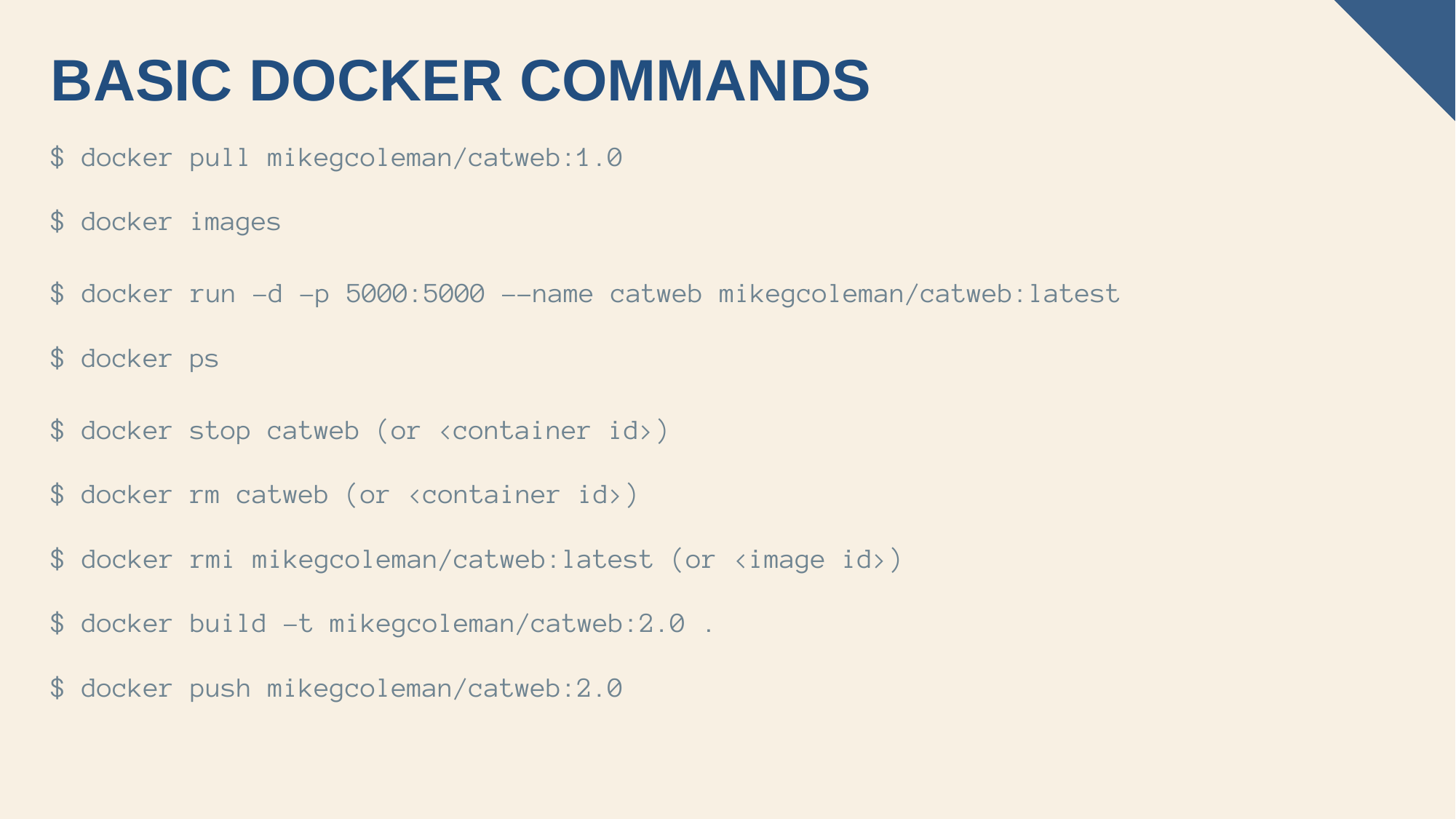

# Basic Docker Commands
$ docker pull mikegcoleman/catweb:1.0

$ docker images

$ docker run –d –p 5000:5000 –-name catweb mikegcoleman/catweb:latest

$ docker ps

$ docker stop catweb (or <container id>)

$ docker rm catweb (or <container id>)

$ docker rmi mikegcoleman/catweb:latest (or <image id>)

$ docker build –t mikegcoleman/catweb:2.0 .

$ docker push mikegcoleman/catweb:2.0